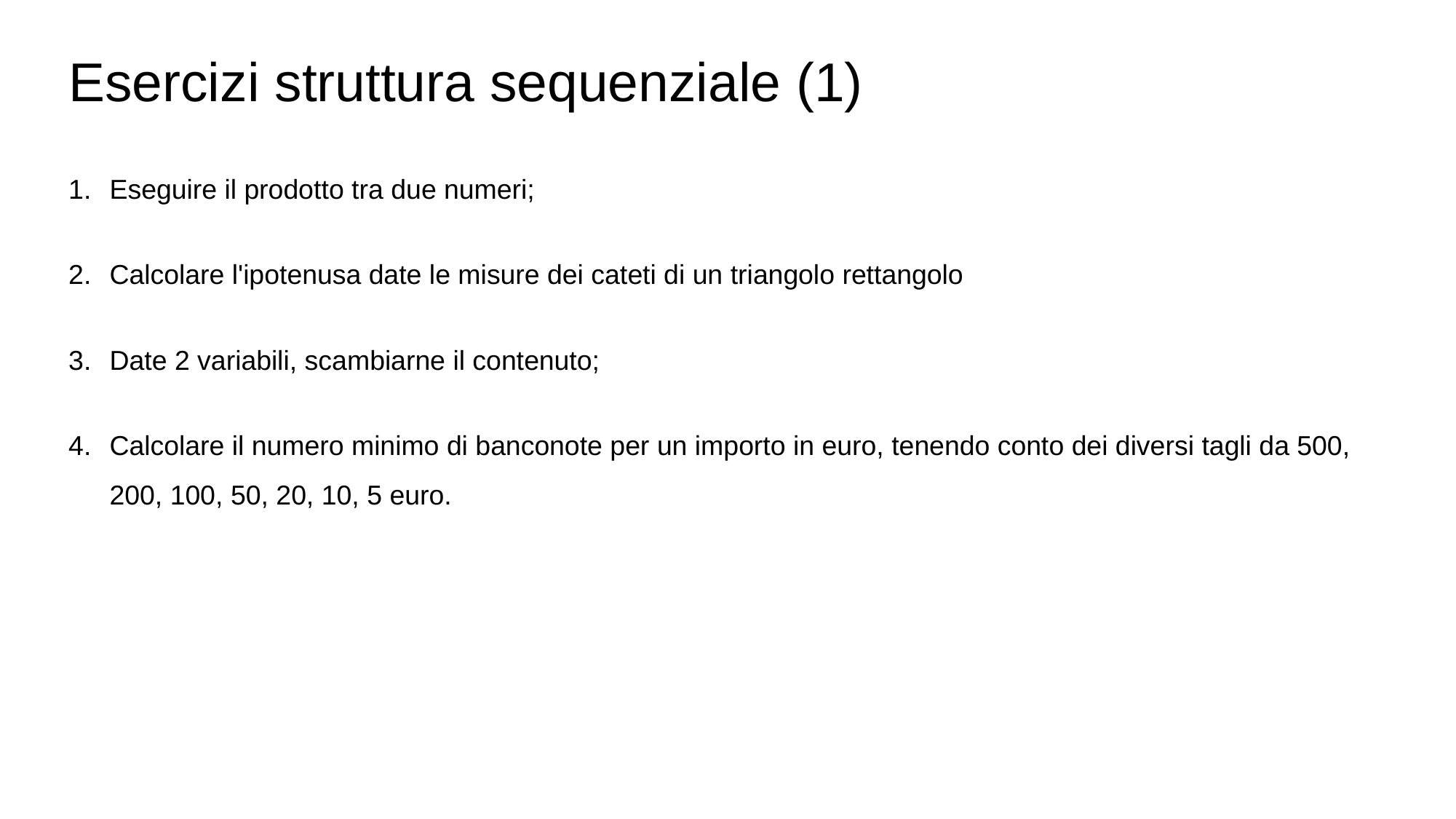

Esercizi struttura sequenziale (1)
Eseguire il prodotto tra due numeri;
Calcolare l'ipotenusa date le misure dei cateti di un triangolo rettangolo
Date 2 variabili, scambiarne il contenuto;
Calcolare il numero minimo di banconote per un importo in euro, tenendo conto dei diversi tagli da 500, 200, 100, 50, 20, 10, 5 euro.